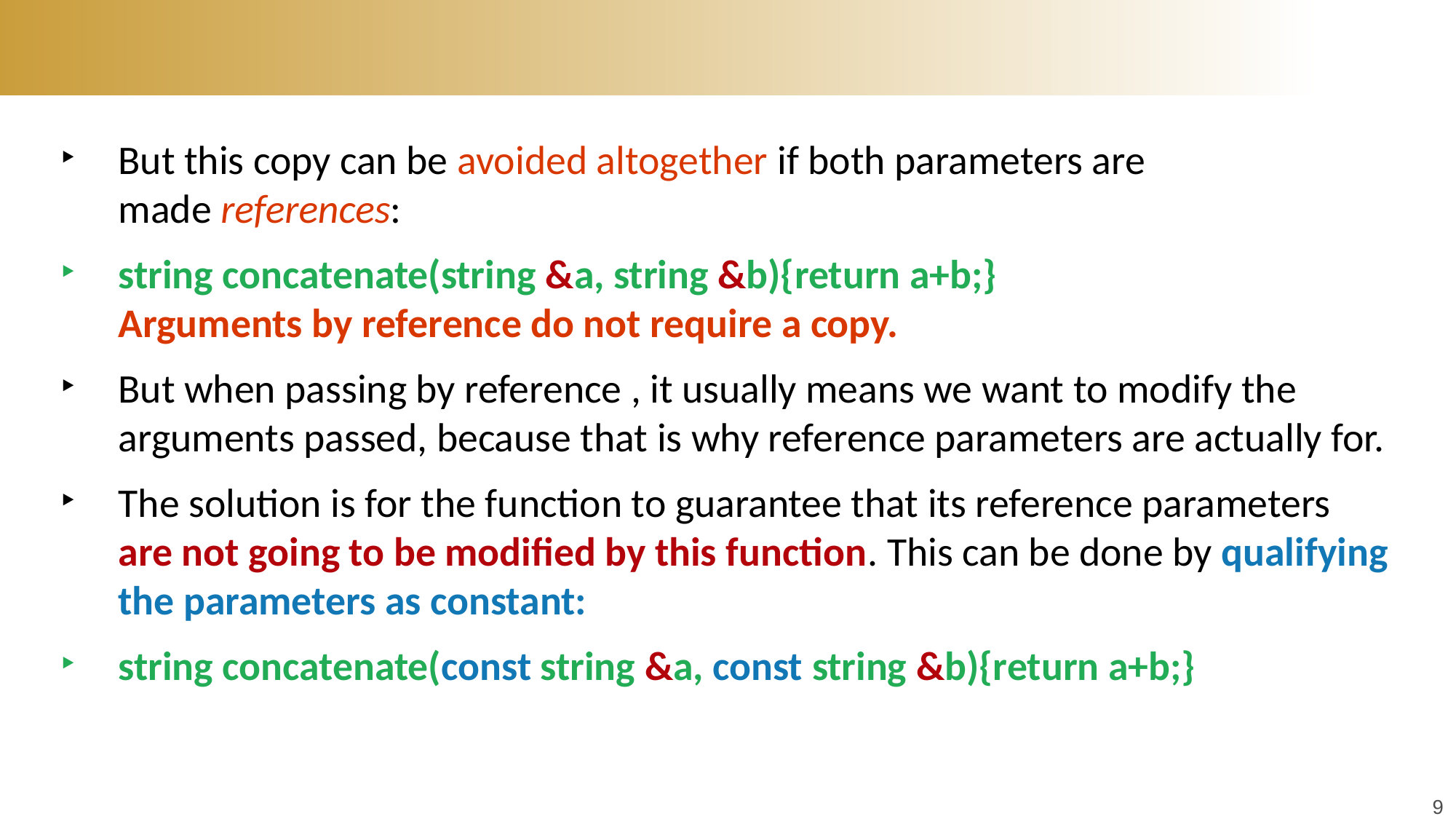

#
But this copy can be avoided altogether if both parameters are made references:
string concatenate(string &a, string &b){return a+b;}
Arguments by reference do not require a copy.
But when passing by reference , it usually means we want to modify the arguments passed, because that is why reference parameters are actually for.
The solution is for the function to guarantee that its reference parameters are not going to be modified by this function. This can be done by qualifying the parameters as constant:
string concatenate(const string &a, const string &b){return a+b;}

9